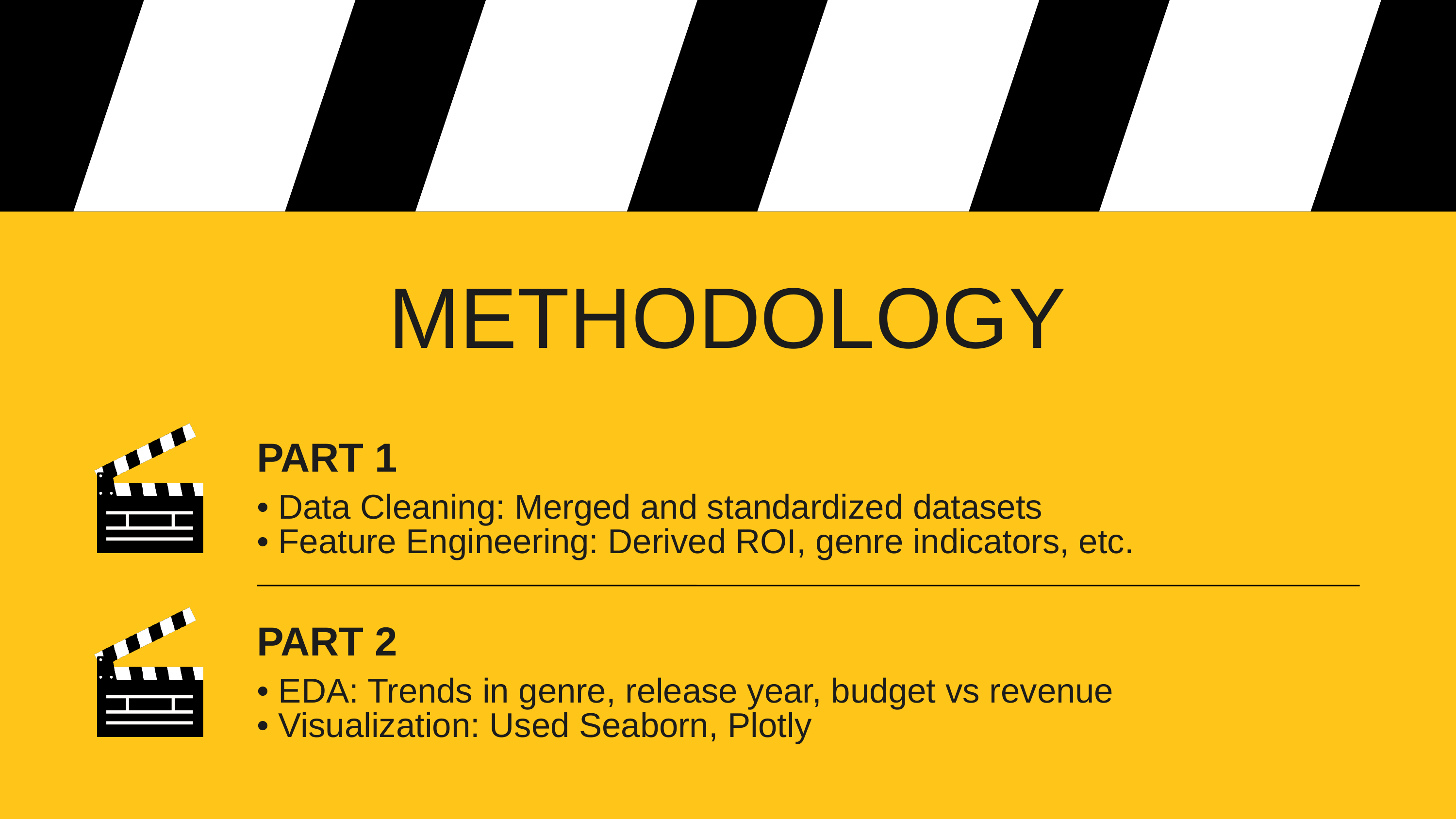

METHODOLOGY

PART 1
• Data Cleaning: Merged and standardized datasets
• Feature Engineering: Derived ROI, genre indicators, etc.

PART 2
• EDA: Trends in genre, release year, budget vs revenue
• Visualization: Used Seaborn, Plotly